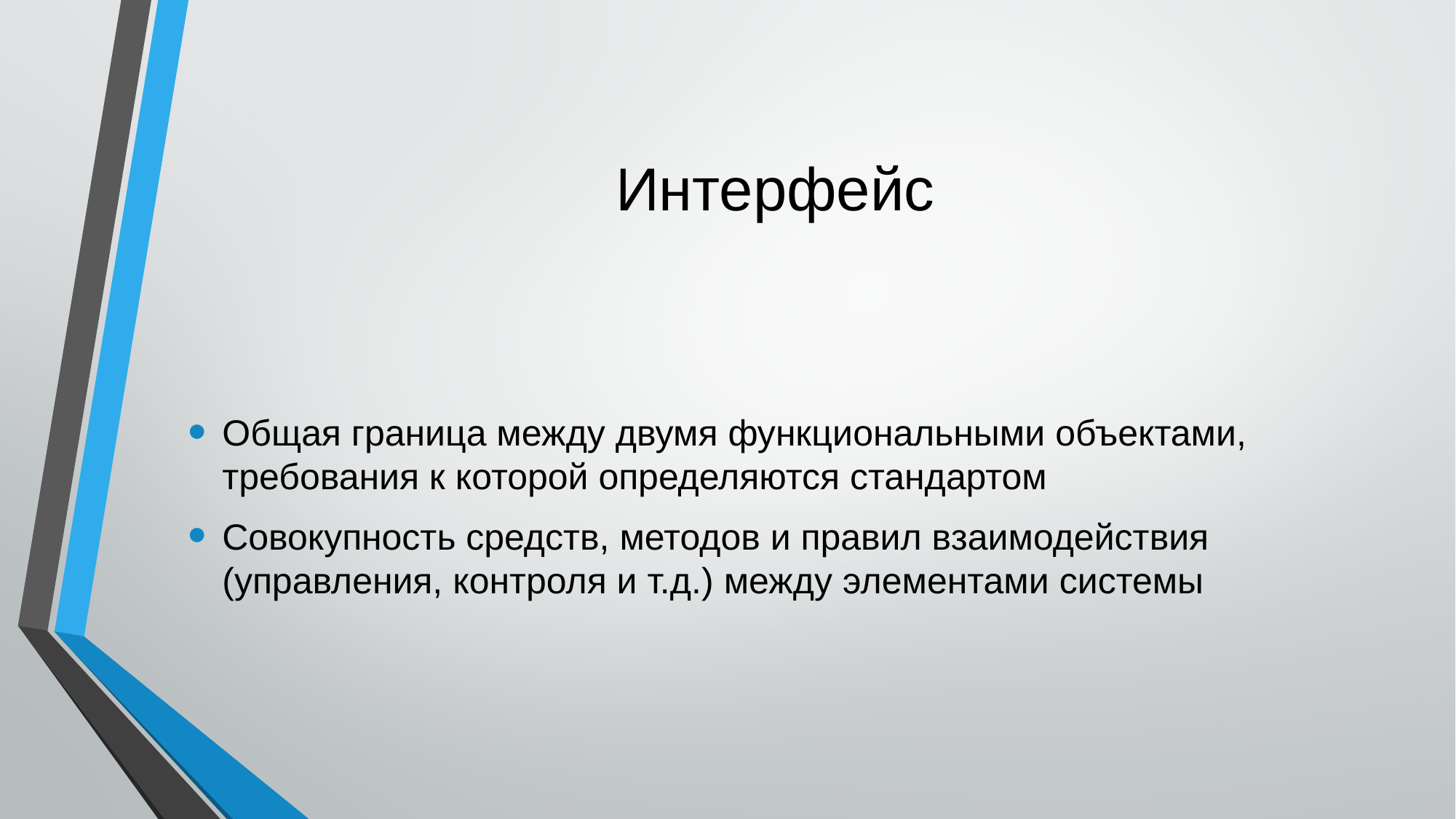

# Интерфейс
Общая граница между двумя функциональными объектами, требования к которой определяются стандартом
Совокупность средств, методов и правил взаимодействия (управления, контроля и т.д.) между элементами системы